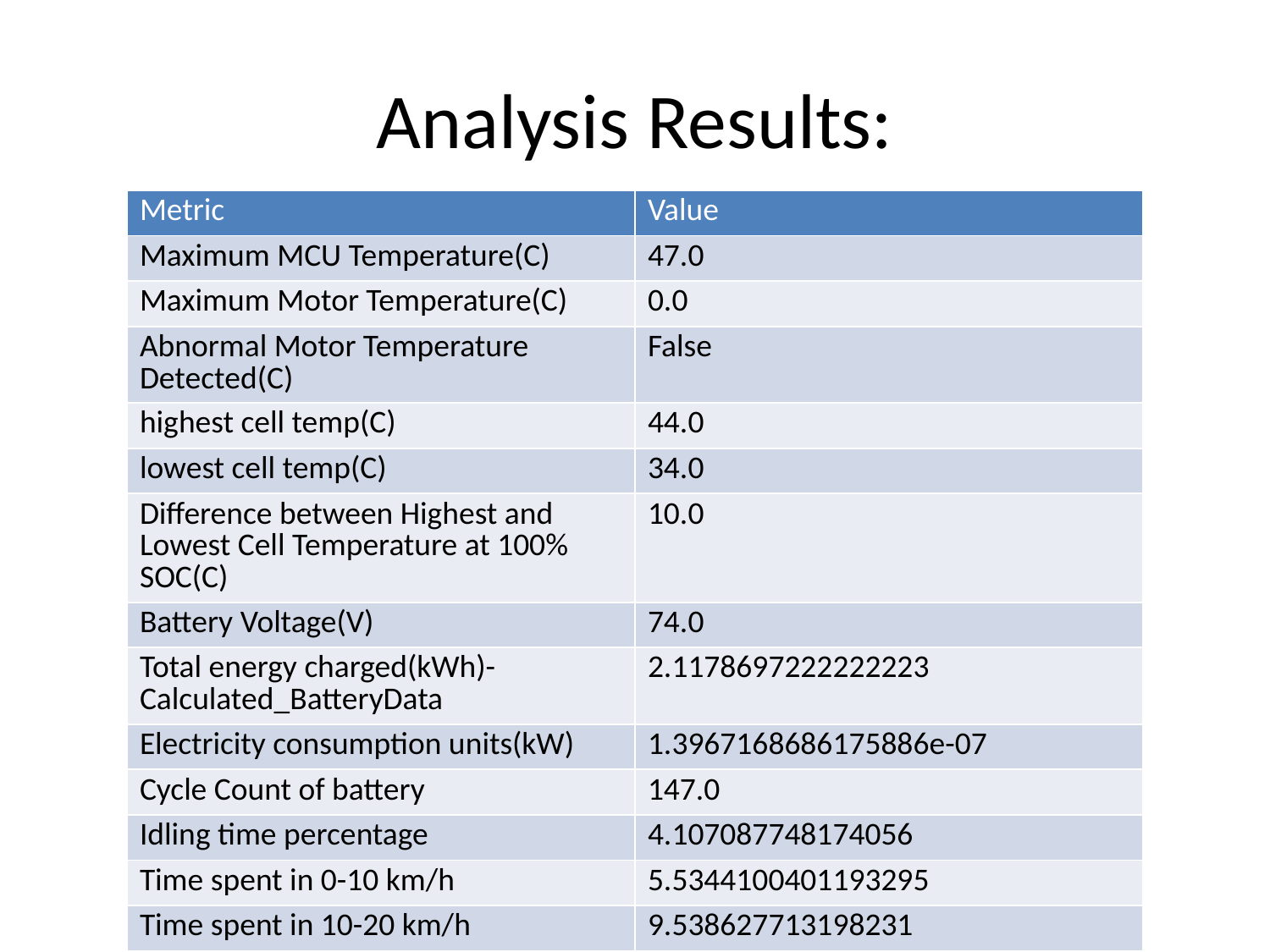

# Analysis Results:
| Metric | Value |
| --- | --- |
| Maximum MCU Temperature(C) | 47.0 |
| Maximum Motor Temperature(C) | 0.0 |
| Abnormal Motor Temperature Detected(C) | False |
| highest cell temp(C) | 44.0 |
| lowest cell temp(C) | 34.0 |
| Difference between Highest and Lowest Cell Temperature at 100% SOC(C) | 10.0 |
| Battery Voltage(V) | 74.0 |
| Total energy charged(kWh)- Calculated\_BatteryData | 2.1178697222222223 |
| Electricity consumption units(kW) | 1.3967168686175886e-07 |
| Cycle Count of battery | 147.0 |
| Idling time percentage | 4.107087748174056 |
| Time spent in 0-10 km/h | 5.5344100401193295 |
| Time spent in 10-20 km/h | 9.538627713198231 |